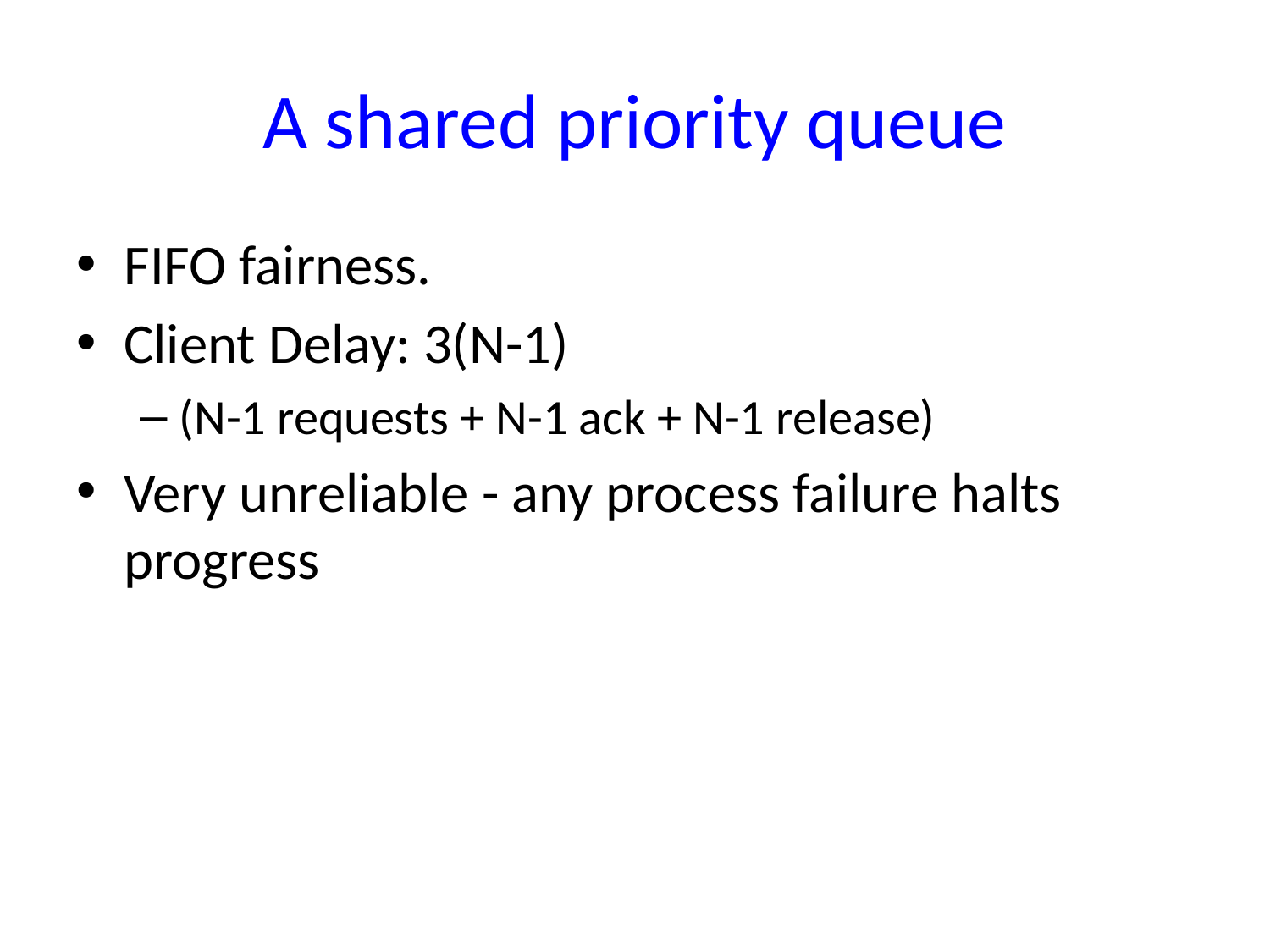

# A shared priority queue
FIFO fairness.
Client Delay: 3(N-1)
(N-1 requests + N-1 ack + N-1 release)
Very unreliable - any process failure halts progress